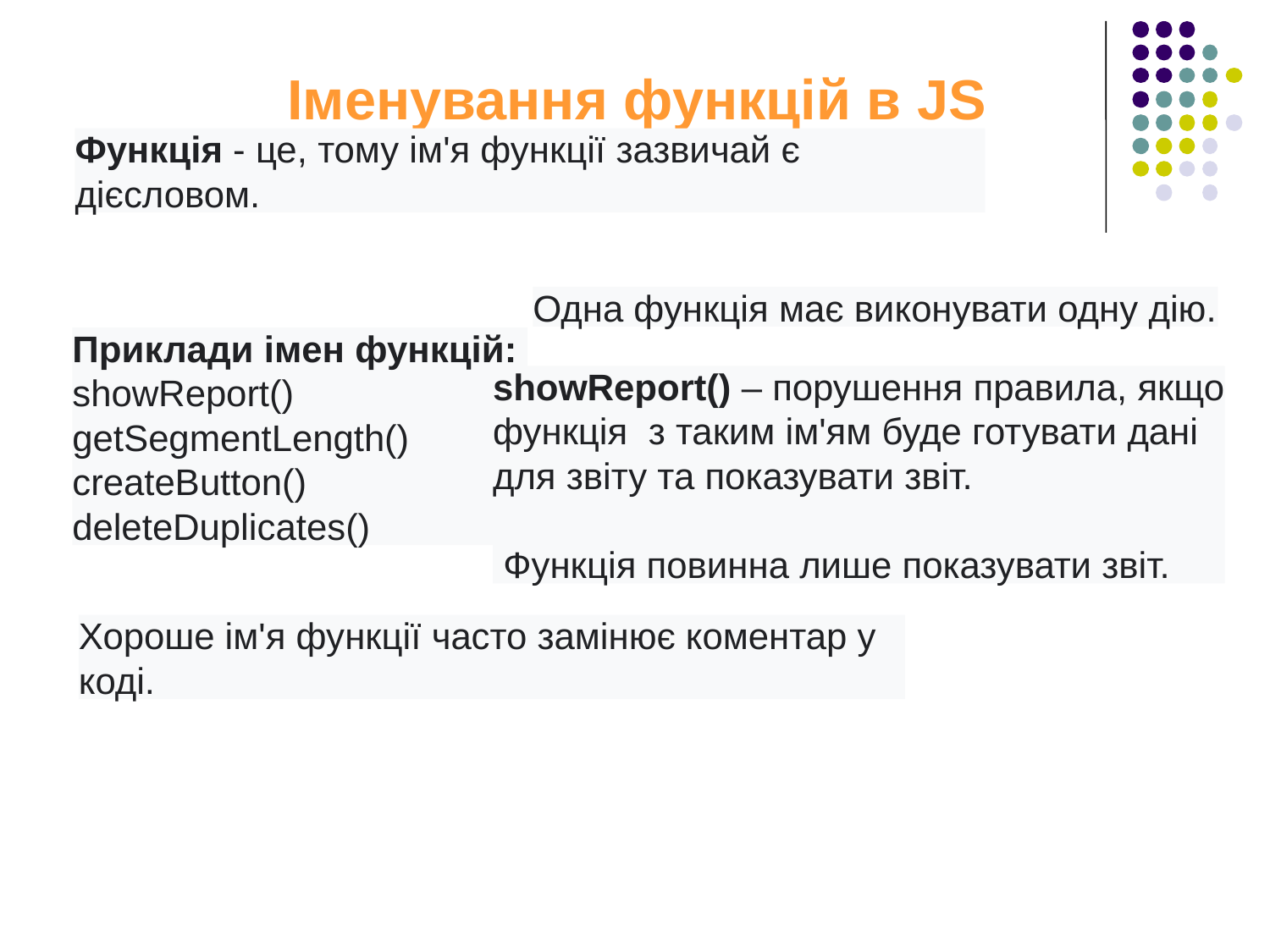

Іменування функцій в JS
Функція - це, тому ім'я функції зазвичай є дієсловом.
Одна функція має виконувати одну дію.
Приклади імен функцій:
showReport()
getSegmentLength()
createButton()
deleteDuplicates()
showReport() – порушення правила, якщо
функція  з таким ім'ям буде готувати дані
для звіту та показувати звіт.

 Функція повинна лише показувати звіт.
Хороше ім'я функції часто замінює коментар у коді.